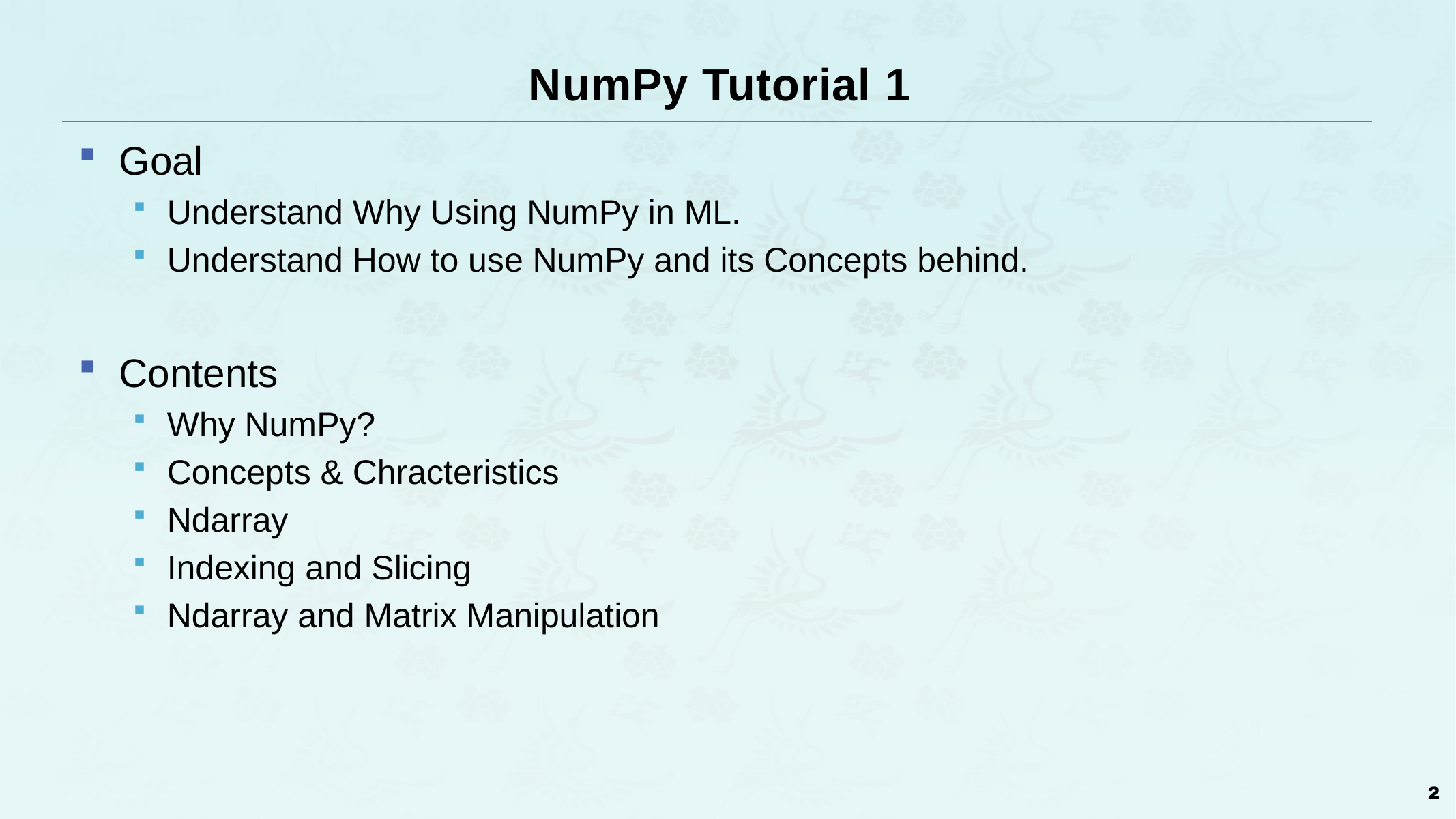

# NumPy Tutorial 1
Goal
Understand Why Using NumPy in ML.
Understand How to use NumPy and its Concepts behind.

Contents
Why NumPy?
Concepts & Chracteristics
Ndarray
Indexing and Slicing
Ndarray and Matrix Manipulation

2